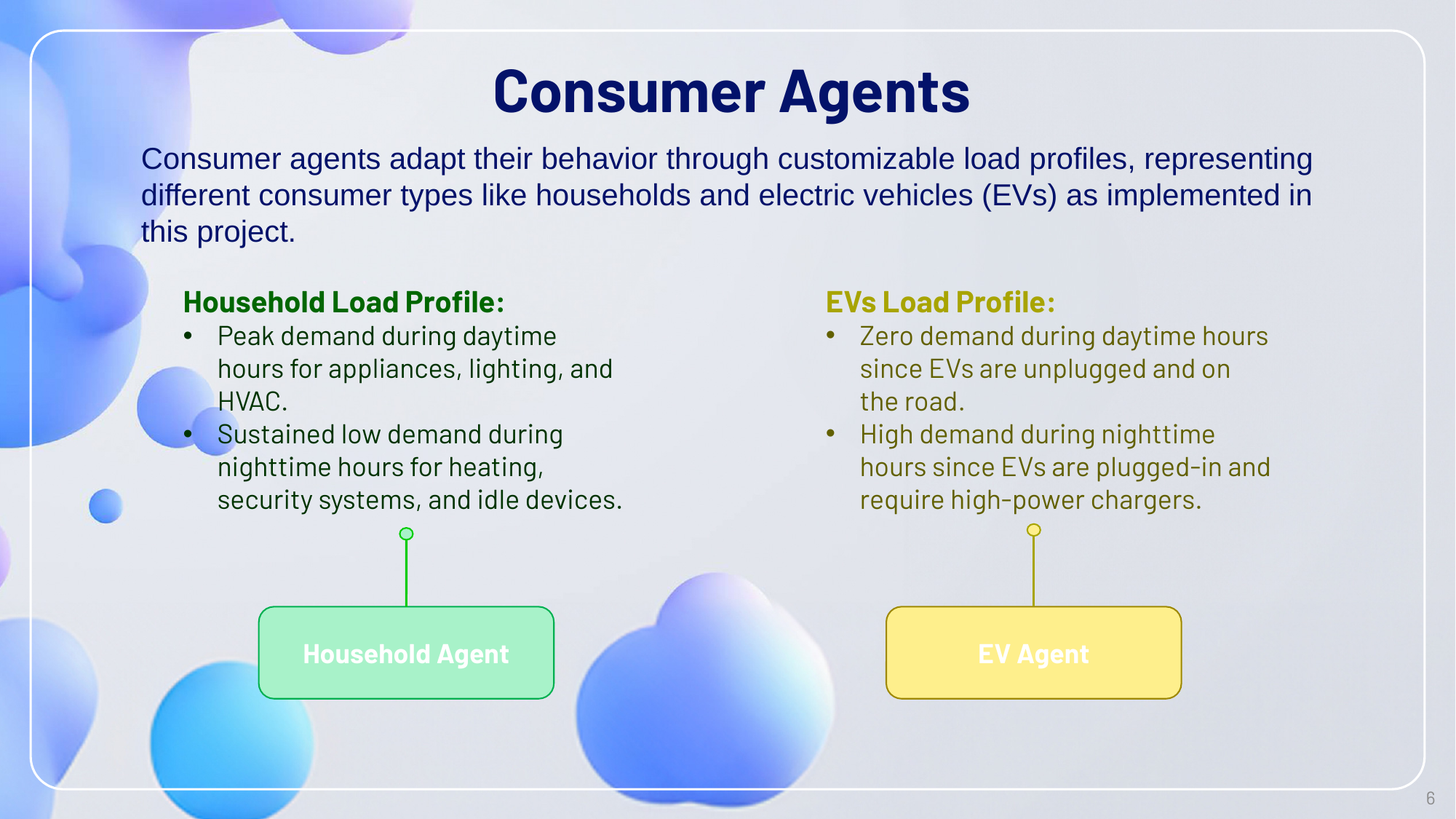

Consumer Agents
Consumer agents adapt their behavior through customizable load profiles, representing different consumer types like households and electric vehicles (EVs) as implemented in this project.
EVs Load Profile:
Zero demand during daytime hours since EVs are unplugged and on the road.
High demand during nighttime hours since EVs are plugged-in and require high-power chargers.
Household Load Profile:
Peak demand during daytime hours for appliances, lighting, and HVAC.
Sustained low demand during nighttime hours for heating, security systems, and idle devices.

Household Agent
EV Agent
6